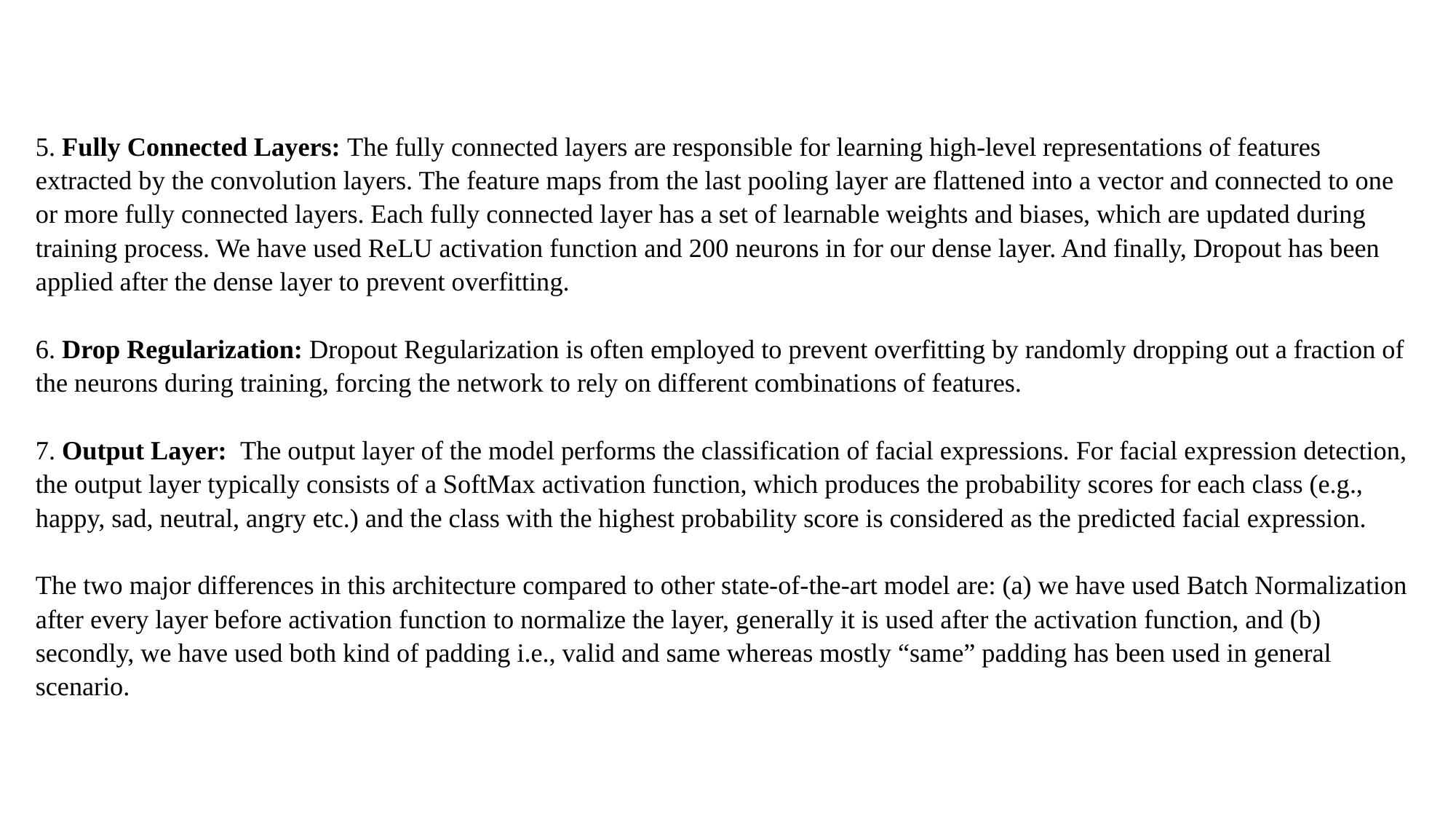

# 5. Fully Connected Layers: The fully connected layers are responsible for learning high-level representations of features extracted by the convolution layers. The feature maps from the last pooling layer are flattened into a vector and connected to one or more fully connected layers. Each fully connected layer has a set of learnable weights and biases, which are updated during training process. We have used ReLU activation function and 200 neurons in for our dense layer. And finally, Dropout has been applied after the dense layer to prevent overfitting. 6. Drop Regularization: Dropout Regularization is often employed to prevent overfitting by randomly dropping out a fraction of the neurons during training, forcing the network to rely on different combinations of features. 7. Output Layer:  The output layer of the model performs the classification of facial expressions. For facial expression detection, the output layer typically consists of a SoftMax activation function, which produces the probability scores for each class (e.g., happy, sad, neutral, angry etc.) and the class with the highest probability score is considered as the predicted facial expression. The two major differences in this architecture compared to other state-of-the-art model are: (a) we have used Batch Normalization after every layer before activation function to normalize the layer, generally it is used after the activation function, and (b) secondly, we have used both kind of padding i.e., valid and same whereas mostly “same” padding has been used in general scenario.